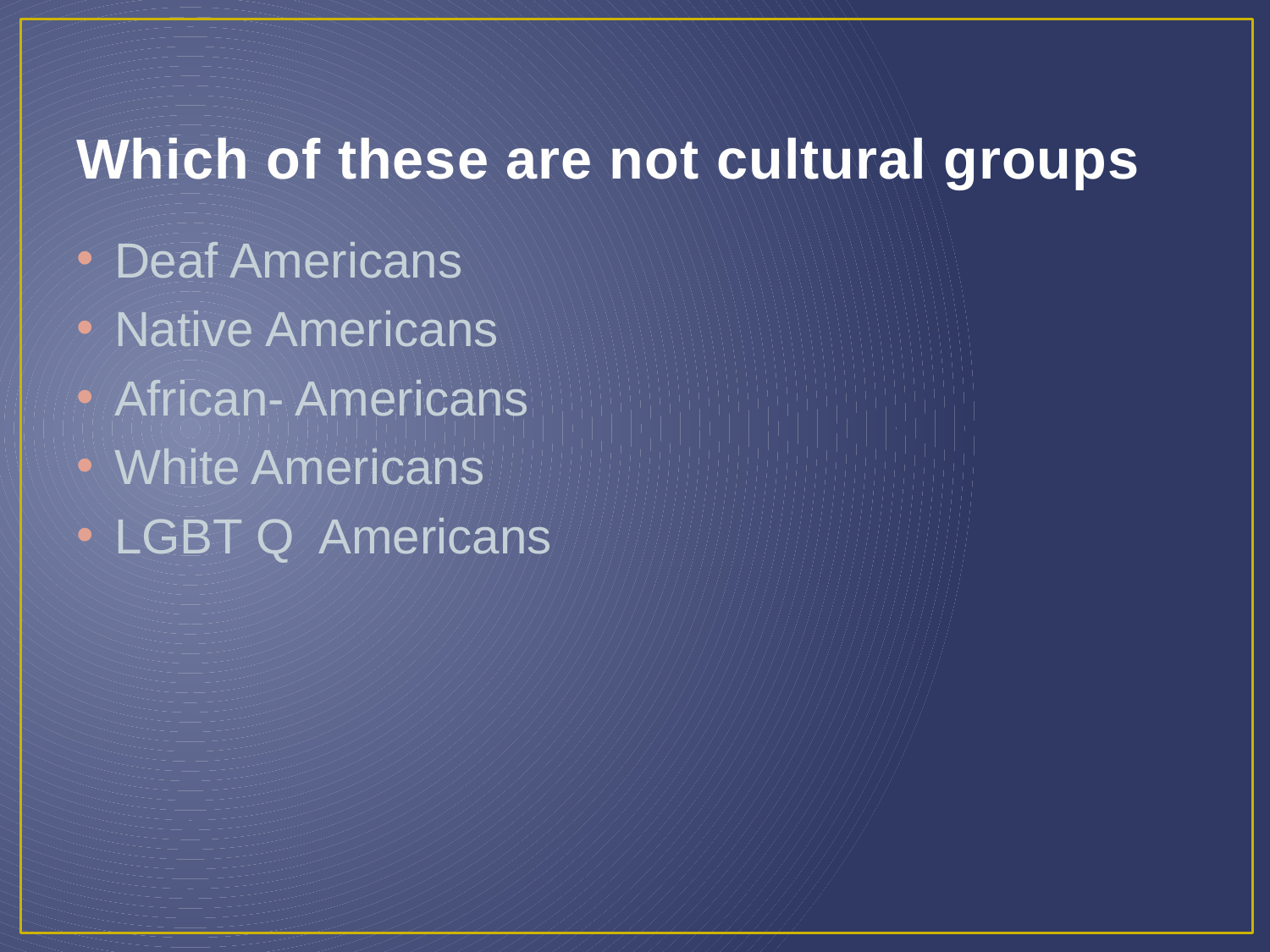

# Which of these are not cultural groups
Deaf Americans
Native Americans
African- Americans
White Americans
LGBT Q  Americans